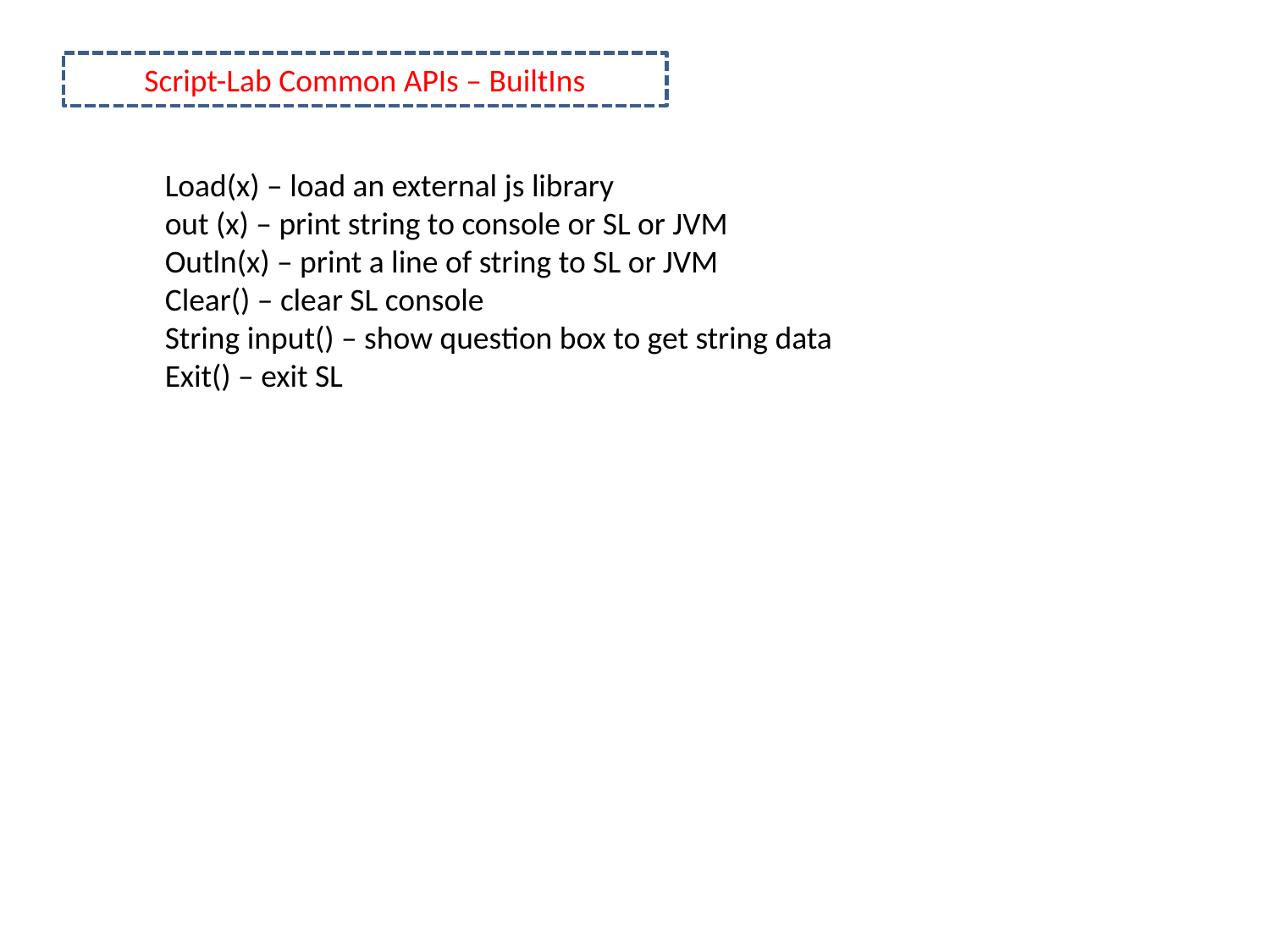

Script-Lab Common APIs – BuiltIns
Load(x) – load an external js library
out (x) – print string to console or SL or JVM
Outln(x) – print a line of string to SL or JVM
Clear() – clear SL console
String input() – show question box to get string data
Exit() – exit SL